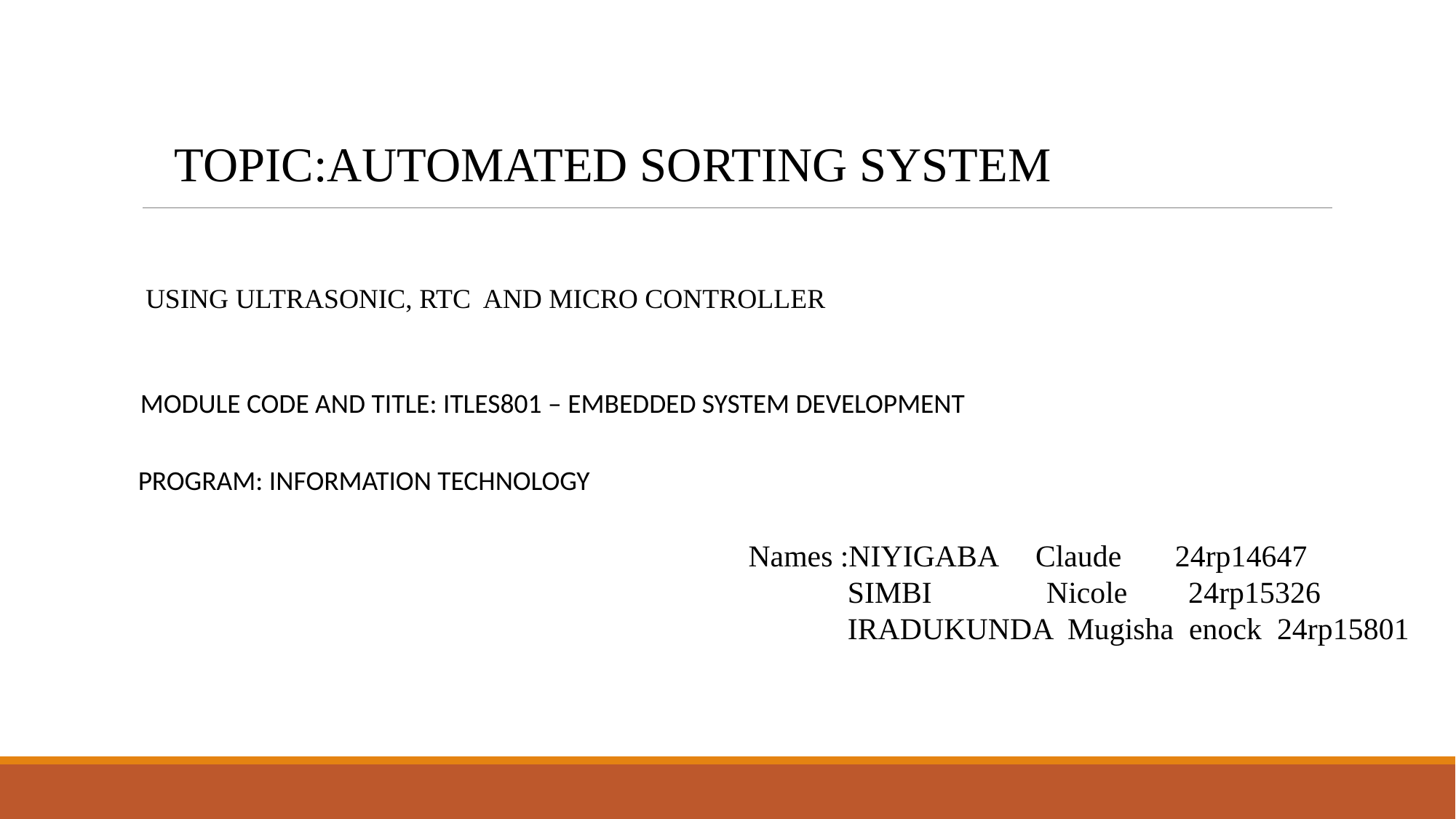

TOPIC:AUTOMATED SORTING SYSTEM
USING ULTRASONIC, RTC  AND MICRO CONTROLLER
MODULE CODE AND TITLE: ITLES801 – EMBEDDED SYSTEM DEVELOPMENT
PROGRAM: INFORMATION TECHNOLOGY
Names :NIYIGABA     Claude       24rp14647
             SIMBI               Nicole        24rp15326
             IRADUKUNDA  Mugisha  enock  24rp15801